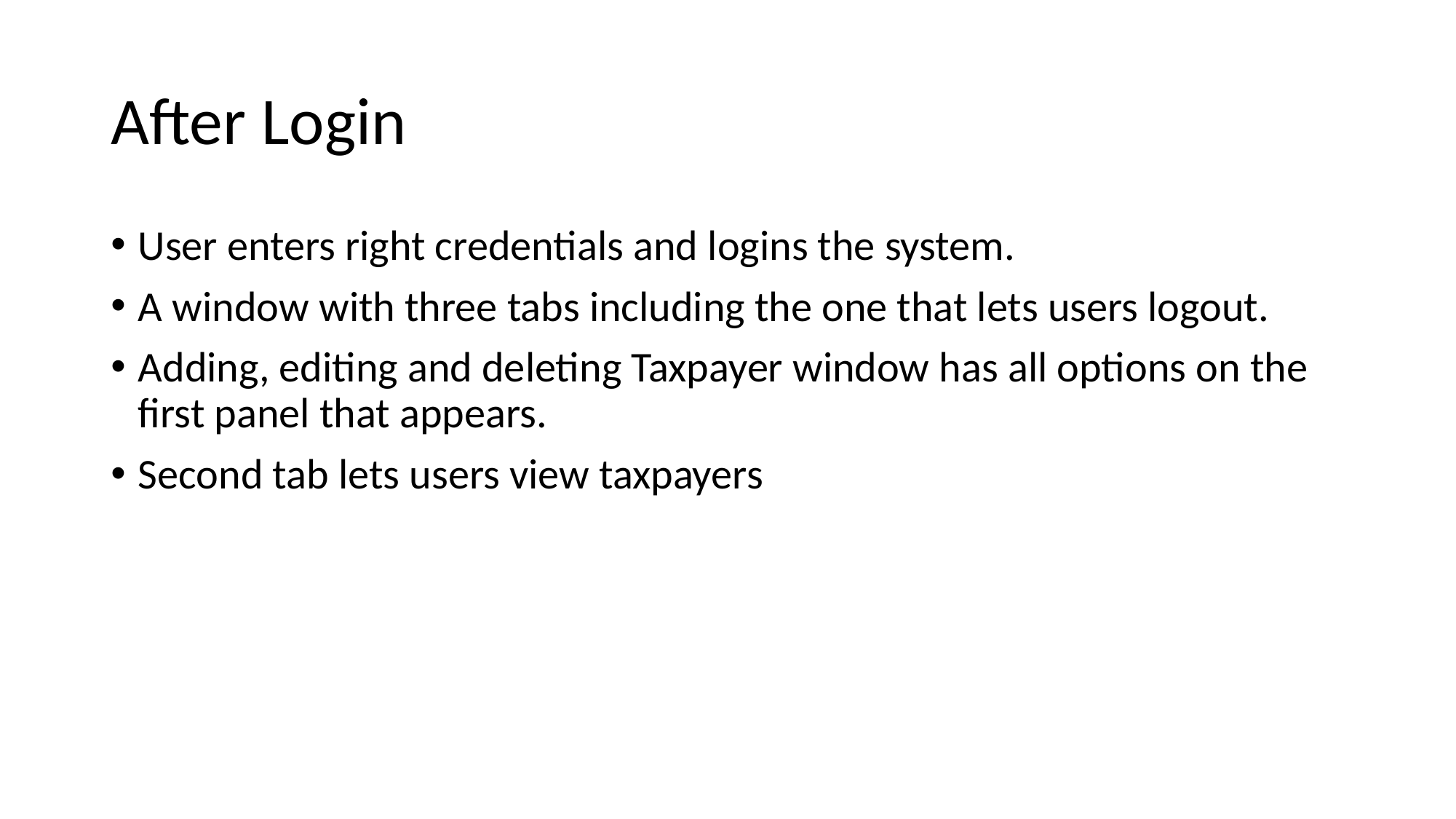

# After Login
User enters right credentials and logins the system.
A window with three tabs including the one that lets users logout.
Adding, editing and deleting Taxpayer window has all options on the first panel that appears.
Second tab lets users view taxpayers